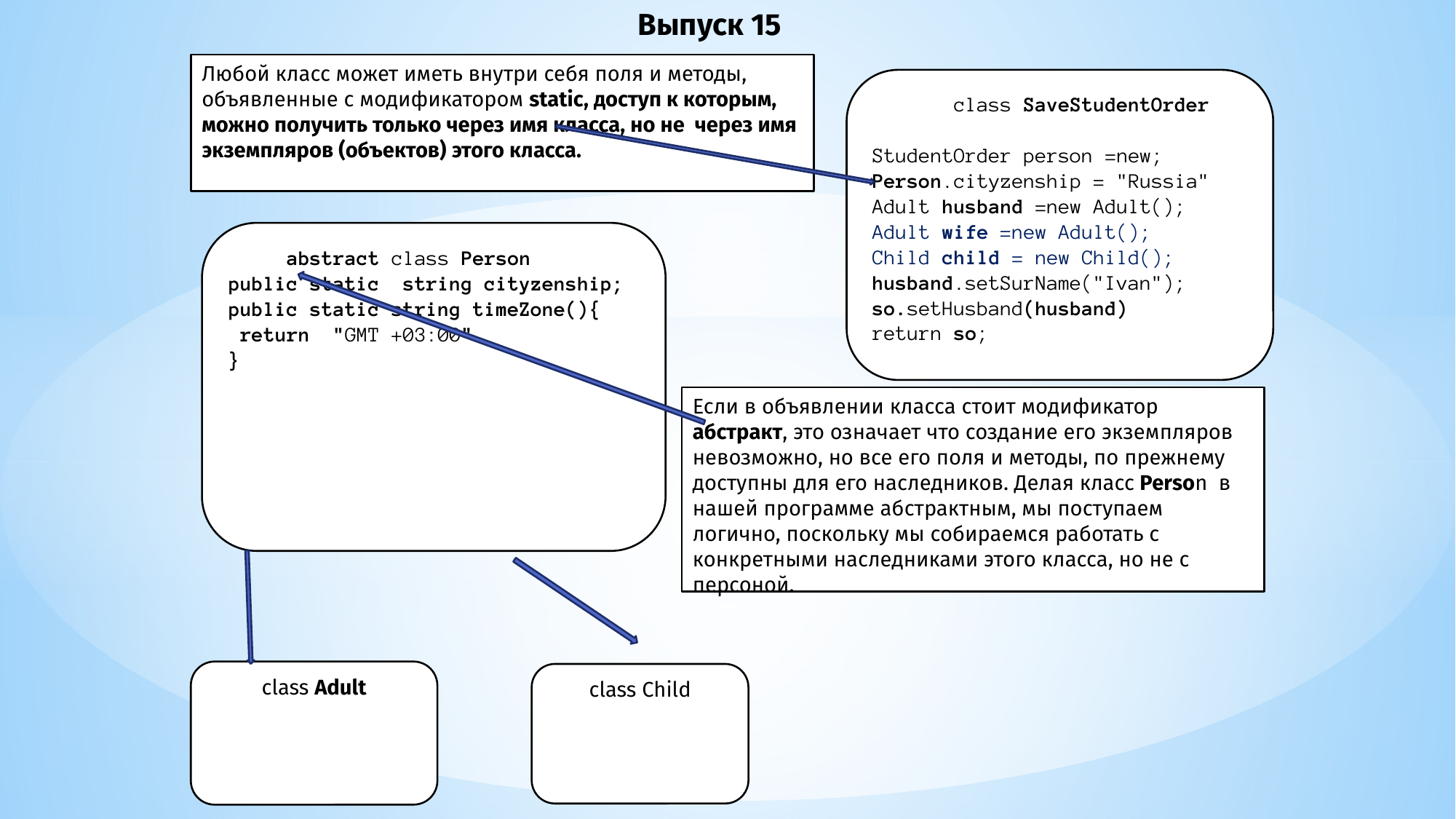

# Выпуск 15
Любой класс может иметь внутри себя поля и методы, объявленные с модификатором static, доступ к которым, можно получить только через имя класса, но не  через имя экземпляров (объектов) этого класса.
       class SaveStudentOrder

StudentOrder person =new;
Person.cityzenship = "Russia"
Adult husband =new Adult();
Adult wife =new Adult();
Child child = new Child();;)
husband.setSurName("Ivan");
so.setHusband(husband));
return so;

     abstract class Person
public static  string cityzenship;
public static string timeZone(){
 return  "GMT +03:00"
}

Если в объявлении класса стоит модификатор абстракт, это означает что создание его экземпляров невозможно, но все его поля и методы, по прежнему доступны для его наследников. Делая класс Person  в нашей программе абстрактным, мы поступаем логично, поскольку мы собираемся работать с конкретными наследниками этого класса, но не с персоной.

class Adult

class Child